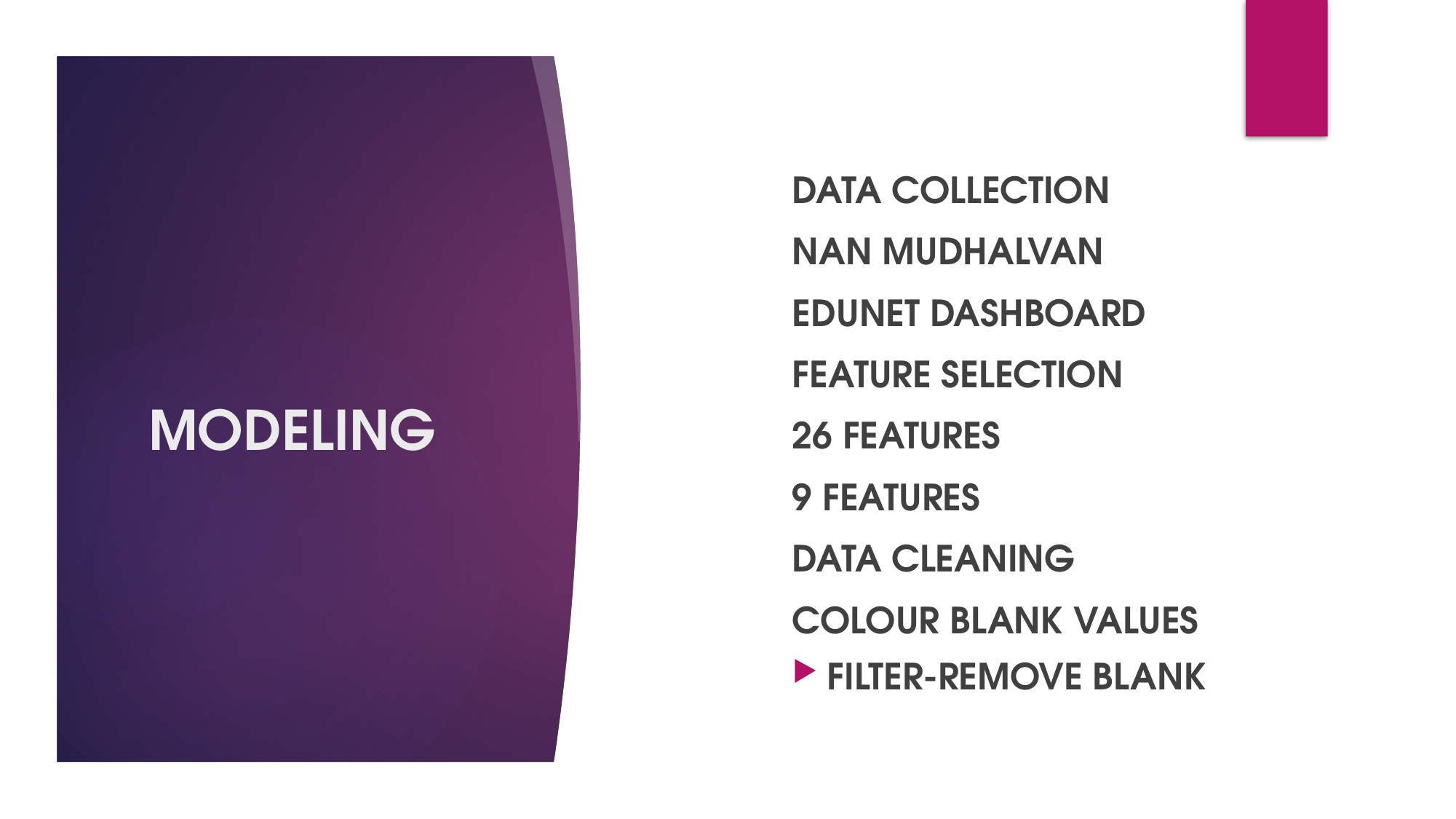

DATA COLLECTION
NAN MUDHALVAN
EDUNET DASHBOARD
FEATURE SELECTION
26 FEATURES
9 FEATURES
DATA CLEANING
COLOUR BLANK VALUES
FILTER-REMOVE BLANK
# MODELING